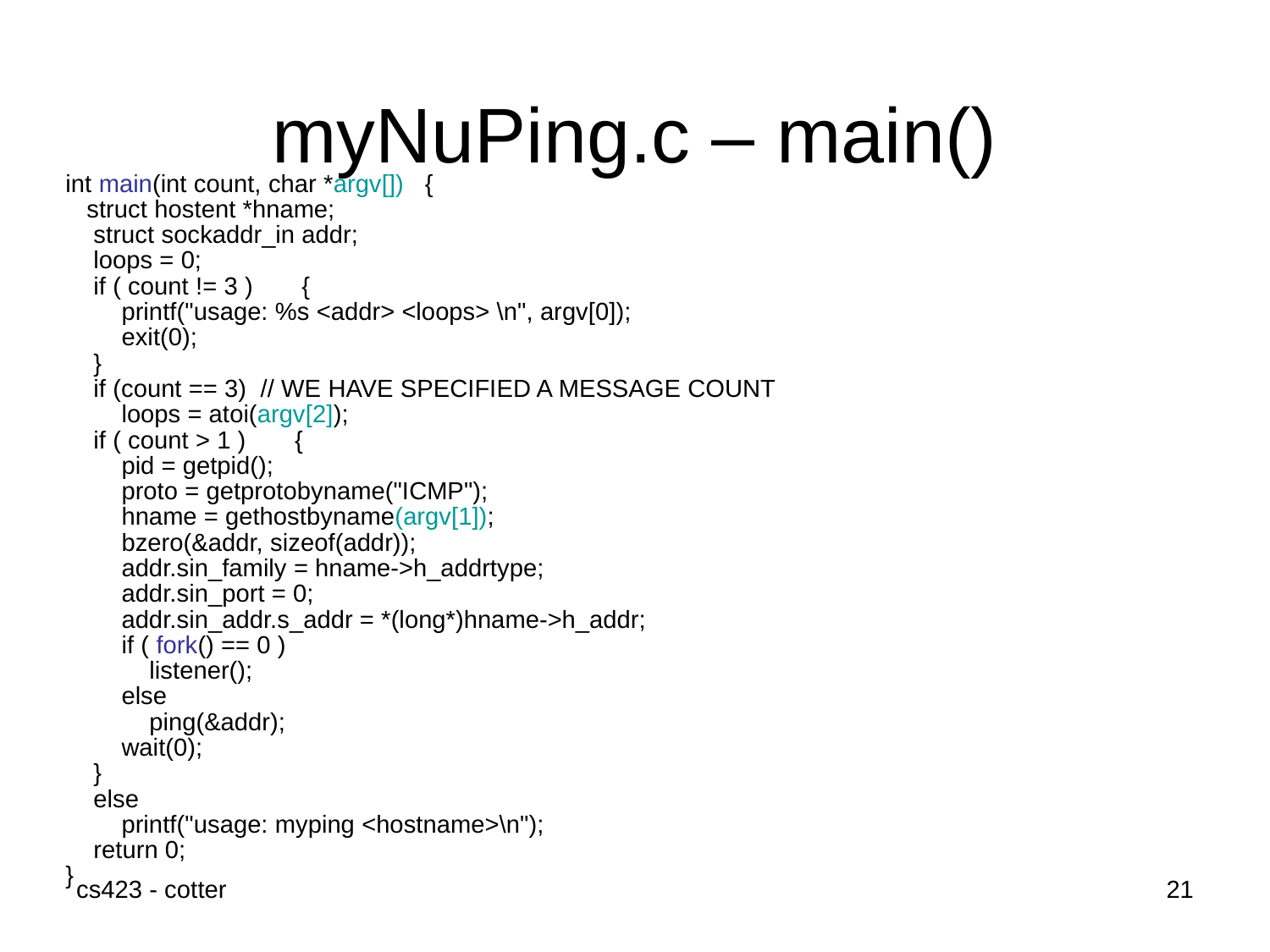

# myNuPing.c – main()
int main(int count, char *argv[])   {
   struct hostent *hname;
    struct sockaddr_in addr;
    loops = 0;
    if ( count != 3 )       {
        printf("usage: %s <addr> <loops> \n", argv[0]);
        exit(0);
    }
    if (count == 3)  // WE HAVE SPECIFIED A MESSAGE COUNT
        loops = atoi(argv[2]);
    if ( count > 1 )       {
        pid = getpid();
        proto = getprotobyname("ICMP");
        hname = gethostbyname(argv[1]);
        bzero(&addr, sizeof(addr));
        addr.sin_family = hname->h_addrtype;
        addr.sin_port = 0;
        addr.sin_addr.s_addr = *(long*)hname->h_addr;
        if ( fork() == 0 )
            listener();
        else
            ping(&addr);
        wait(0);
    }
    else
        printf("usage: myping <hostname>\n");
    return 0;
}
cs423 - cotter
21